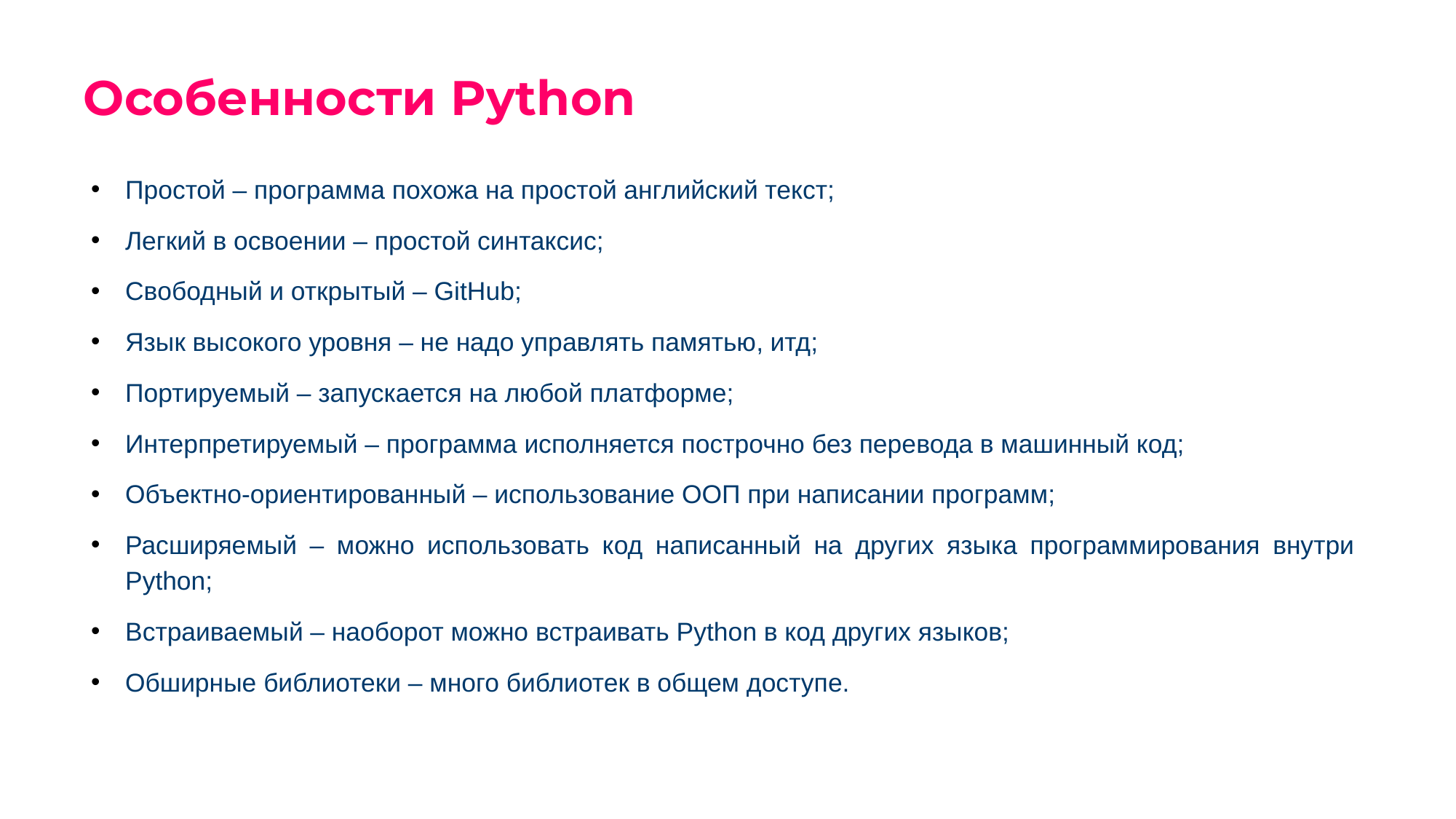

Особенности Python
Простой – программа похожа на простой английский текст;
Легкий в освоении – простой синтаксис;
Свободный и открытый – GitHub;
Язык высокого уровня – не надо управлять памятью, итд;
Портируемый – запускается на любой платформе;
Интерпретируемый – программа исполняется построчно без перевода в машинный код;
Объектно-ориентированный – использование ООП при написании программ;
Расширяемый – можно использовать код написанный на других языка программирования внутри Python;
Встраиваемый – наоборот можно встраивать Python в код других языков;
Обширные библиотеки – много библиотек в общем доступе.